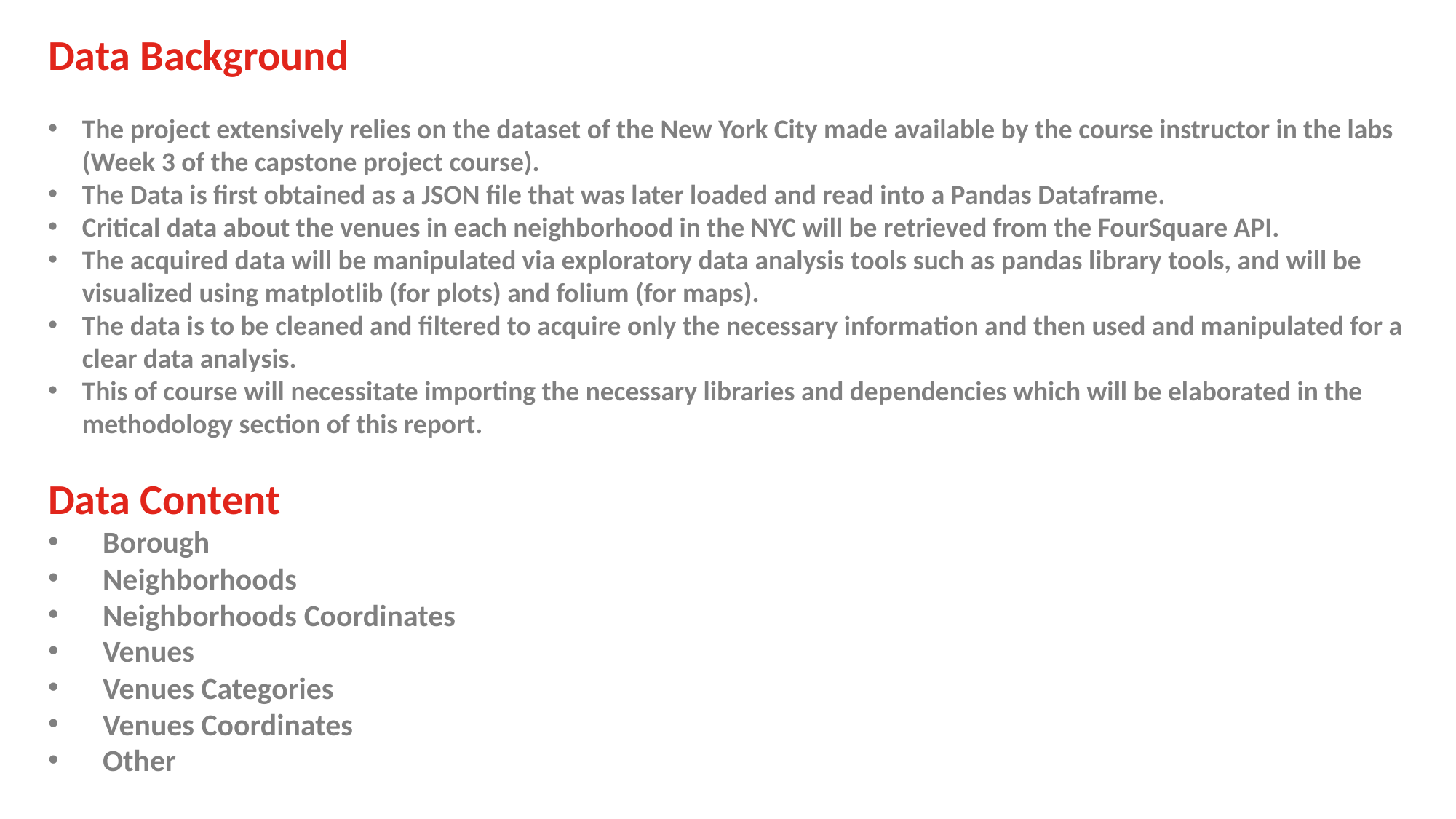

Data Background

The project extensively relies on the dataset of the New York City made available by the course instructor in the labs (Week 3 of the capstone project course).
The Data is first obtained as a JSON file that was later loaded and read into a Pandas Dataframe.
Critical data about the venues in each neighborhood in the NYC will be retrieved from the FourSquare API.
The acquired data will be manipulated via exploratory data analysis tools such as pandas library tools, and will be visualized using matplotlib (for plots) and folium (for maps).
The data is to be cleaned and filtered to acquire only the necessary information and then used and manipulated for a clear data analysis.
This of course will necessitate importing the necessary libraries and dependencies which will be elaborated in the methodology section of this report.

Data Content
Borough
Neighborhoods
Neighborhoods Coordinates
Venues
Venues Categories
Venues Coordinates
Other